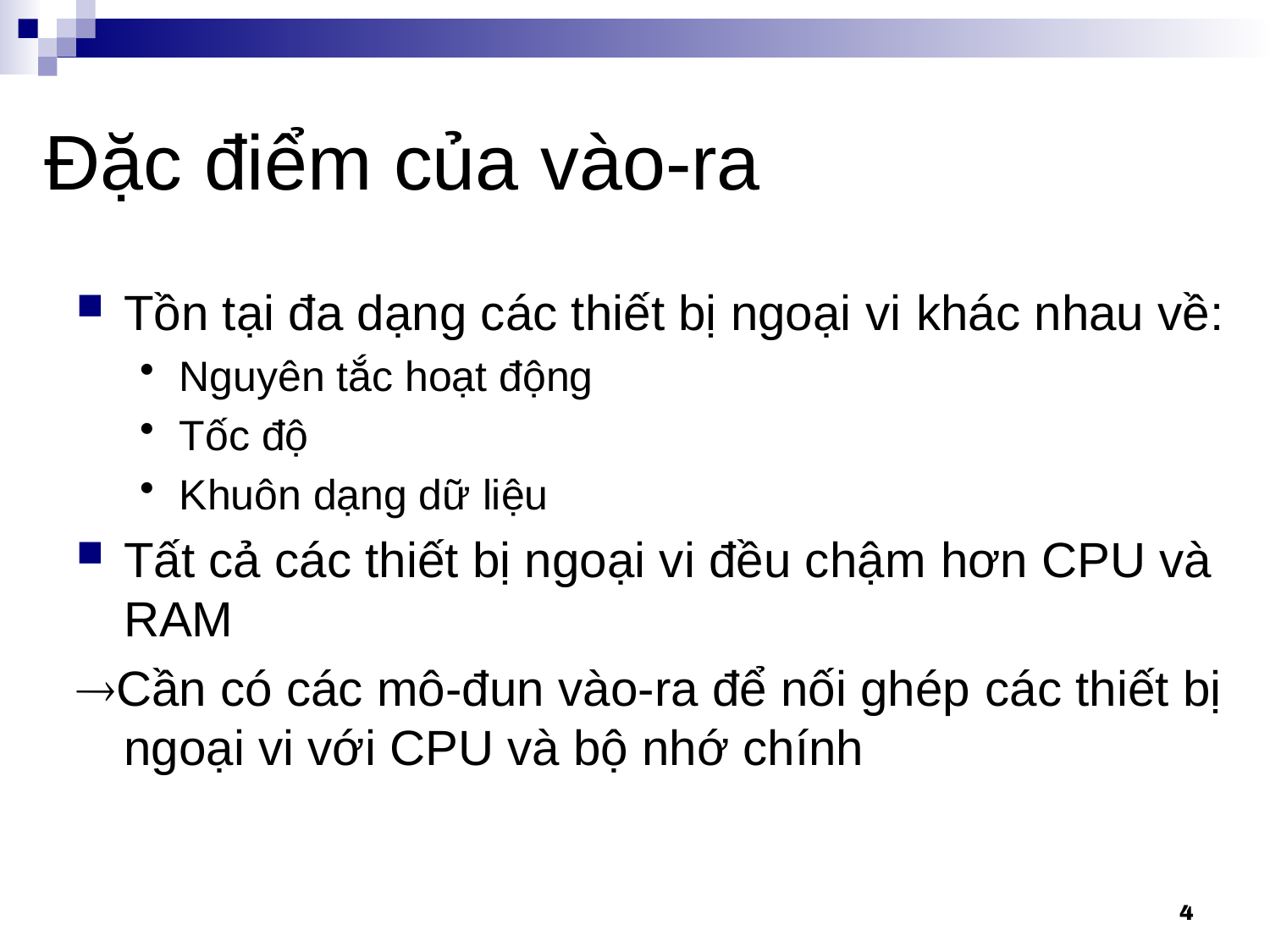

# Đặc điểm của vào-ra
Tồn tại đa dạng các thiết bị ngoại vi khác nhau về:
Nguyên tắc hoạt động
Tốc độ
Khuôn dạng dữ liệu
Tất cả các thiết bị ngoại vi đều chậm hơn CPU và RAM
→Cần có các mô-đun vào-ra để nối ghép các thiết bị ngoại vi với CPU và bộ nhớ chính
4